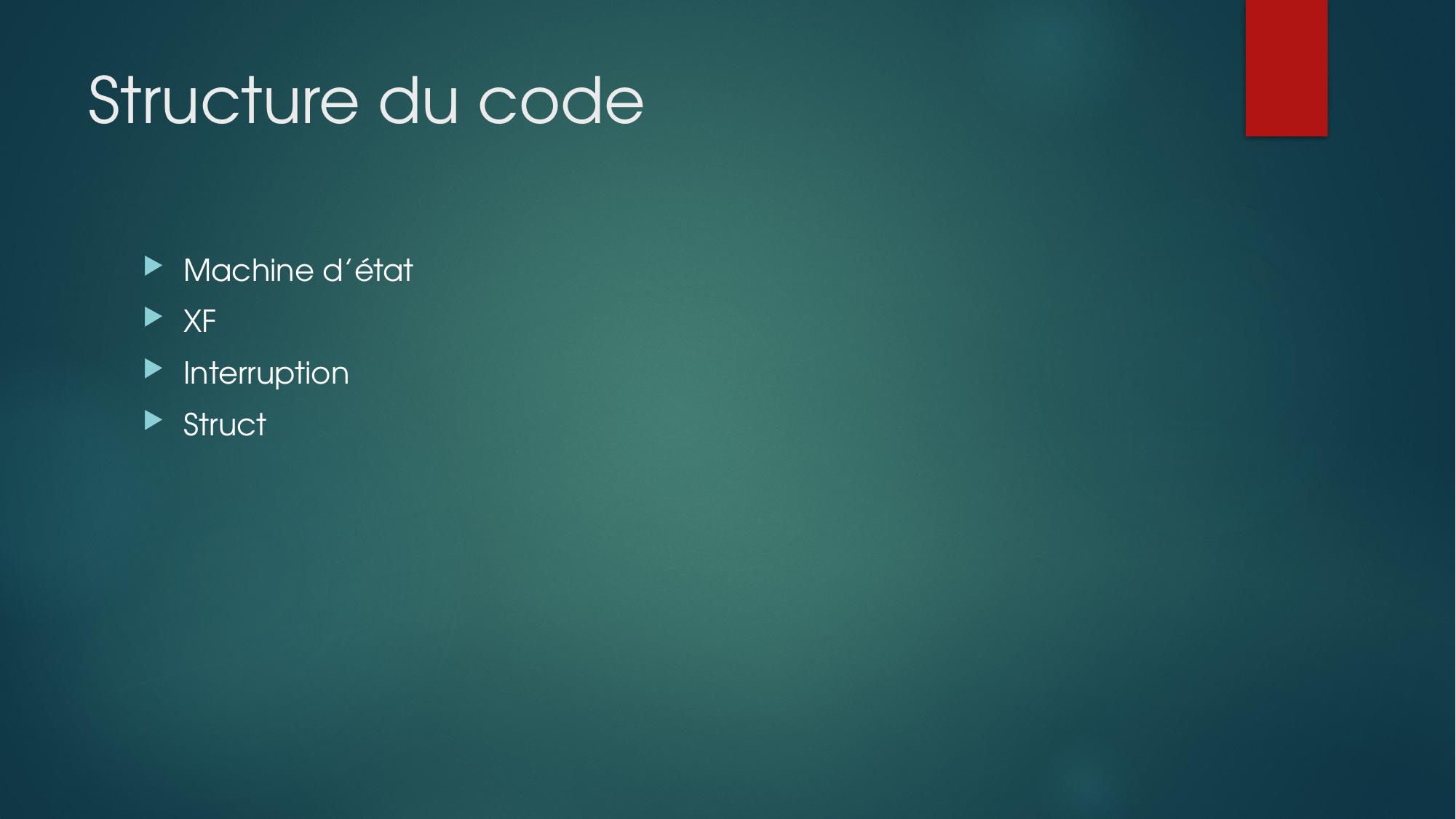

# Structure du code
Machine d’état
XF
Interruption
Struct